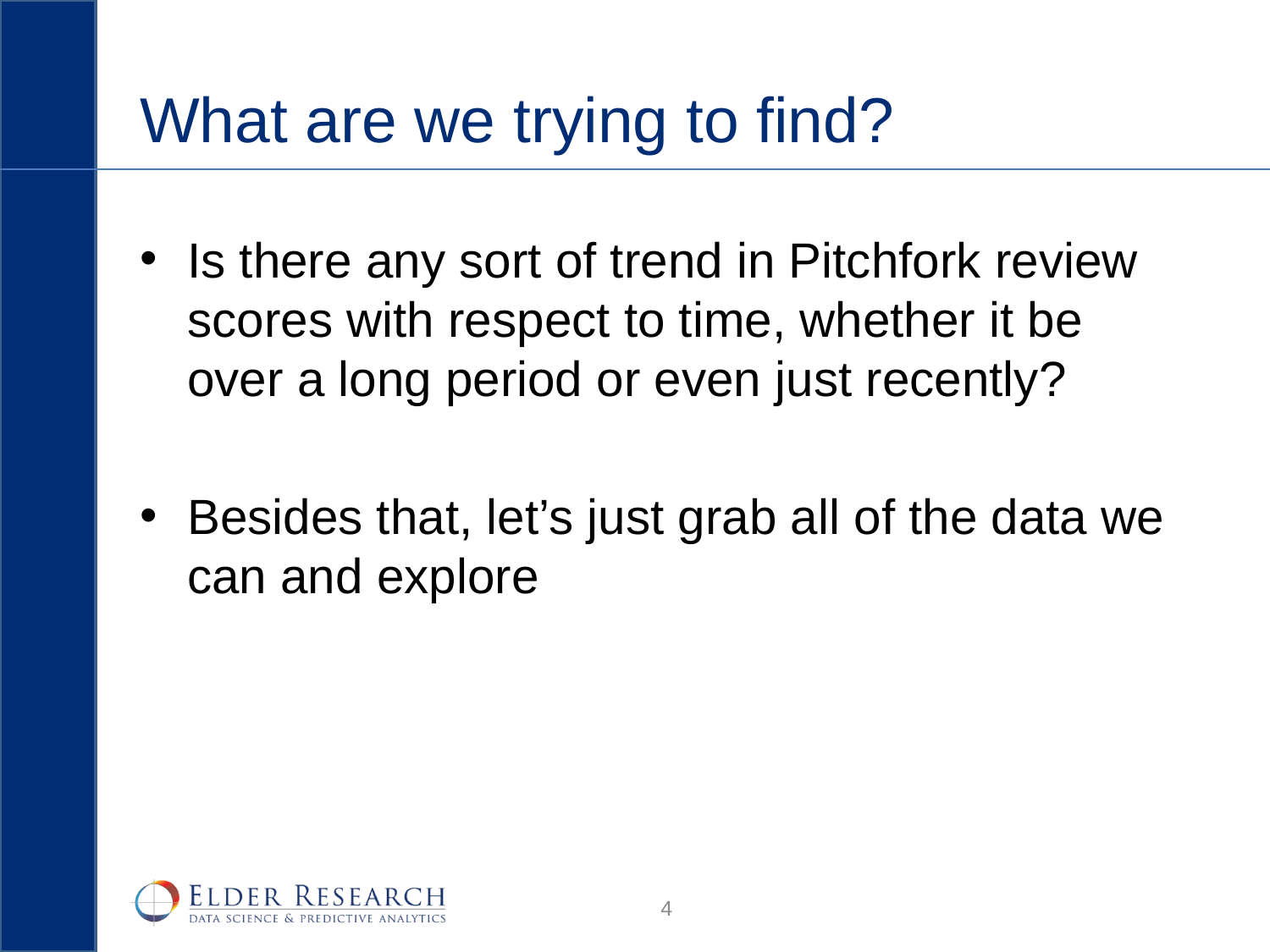

# What are we trying to find?
Is there any sort of trend in Pitchfork review scores with respect to time, whether it be over a long period or even just recently?

Besides that, let’s just grab all of the data we can and explore
4